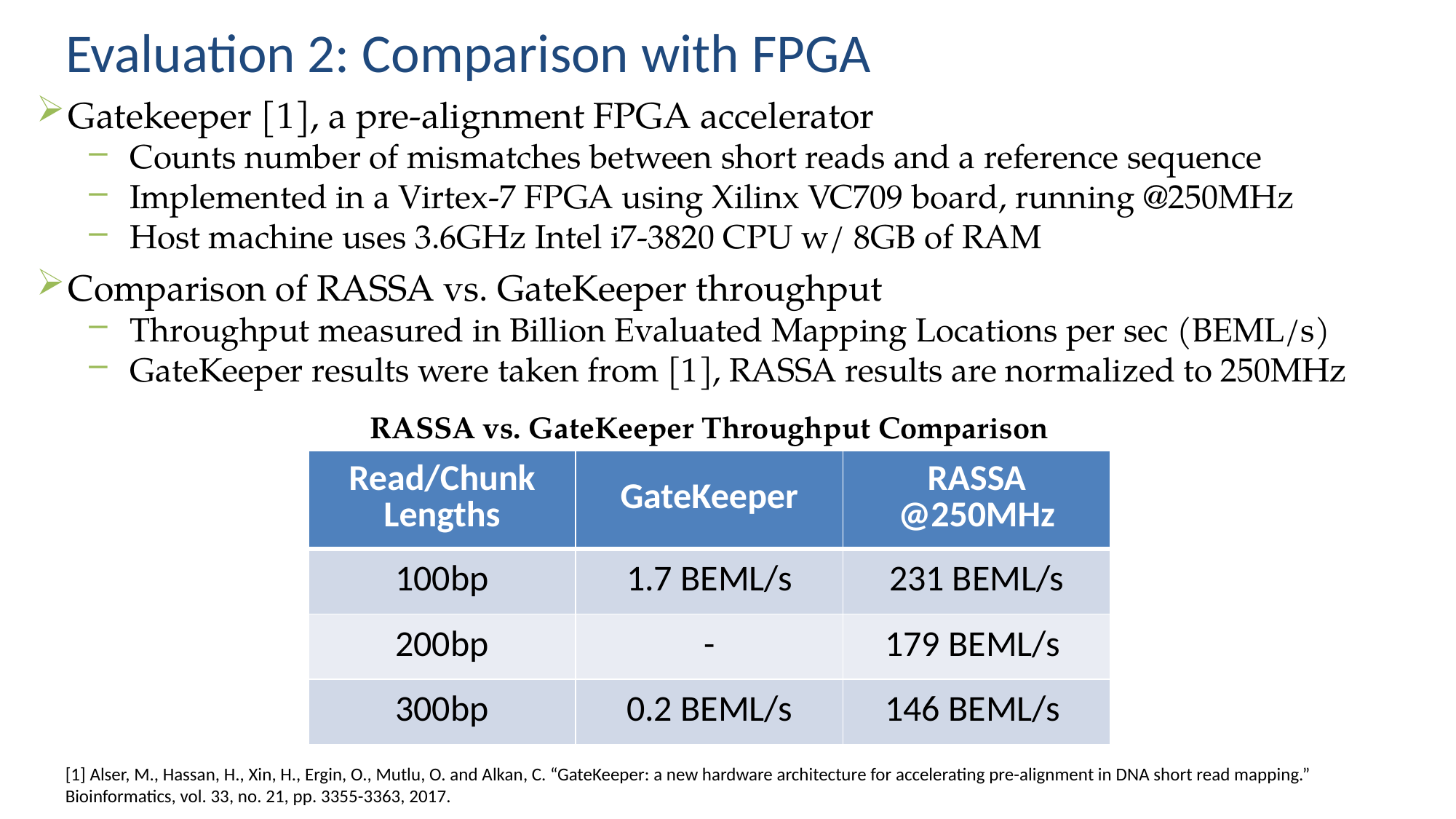

# Evaluation 2: Comparison with FPGA
Gatekeeper [1], a pre-alignment FPGA accelerator
Counts number of mismatches between short reads and a reference sequence
Implemented in a Virtex-7 FPGA using Xilinx VC709 board, running @250MHz
Host machine uses 3.6GHz Intel i7-3820 CPU w/ 8GB of RAM
Comparison of RASSA vs. GateKeeper throughput
Throughput measured in Billion Evaluated Mapping Locations per sec (BEML/s)
GateKeeper results were taken from [1], RASSA results are normalized to 250MHz
RASSA vs. GateKeeper Throughput Comparison
| Read/Chunk Lengths | GateKeeper | RASSA @250MHz |
| --- | --- | --- |
| 100bp | 1.7 BEML/s | 231 BEML/s |
| 200bp | - | 179 BEML/s |
| 300bp | 0.2 BEML/s | 146 BEML/s |
[1] Alser, M., Hassan, H., Xin, H., Ergin, O., Mutlu, O. and Alkan, C. “GateKeeper: a new hardware architecture for accelerating pre-alignment in DNA short read mapping.” Bioinformatics, vol. 33, no. 21, pp. 3355-3363, 2017.